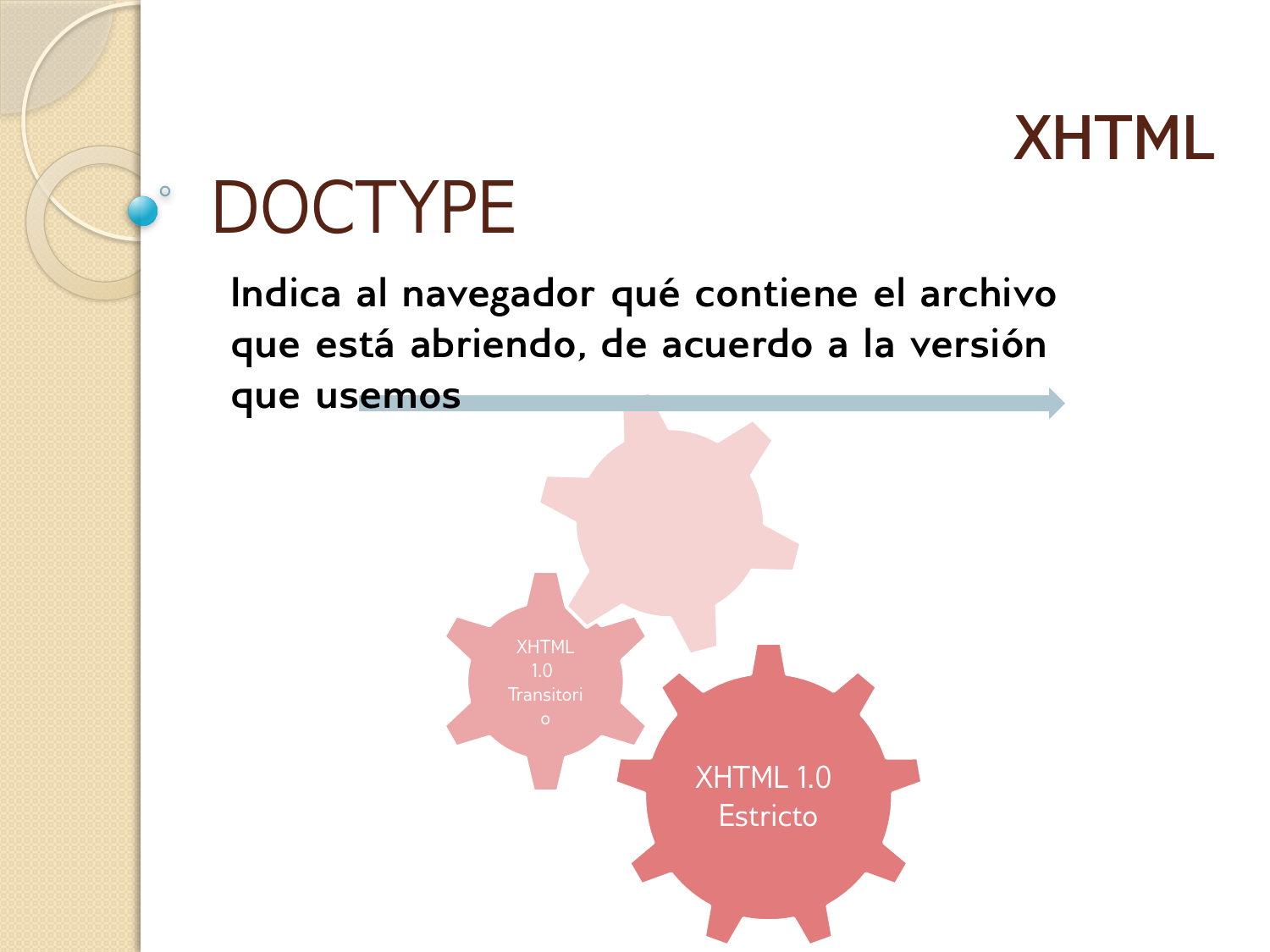

# DOCTYPE
XHTML
Indica al navegador qué contiene el archivo que está abriendo, de acuerdo a la versión que usemos
XHTML 1.0  Estricto
XHTML 1.0  Transitorio